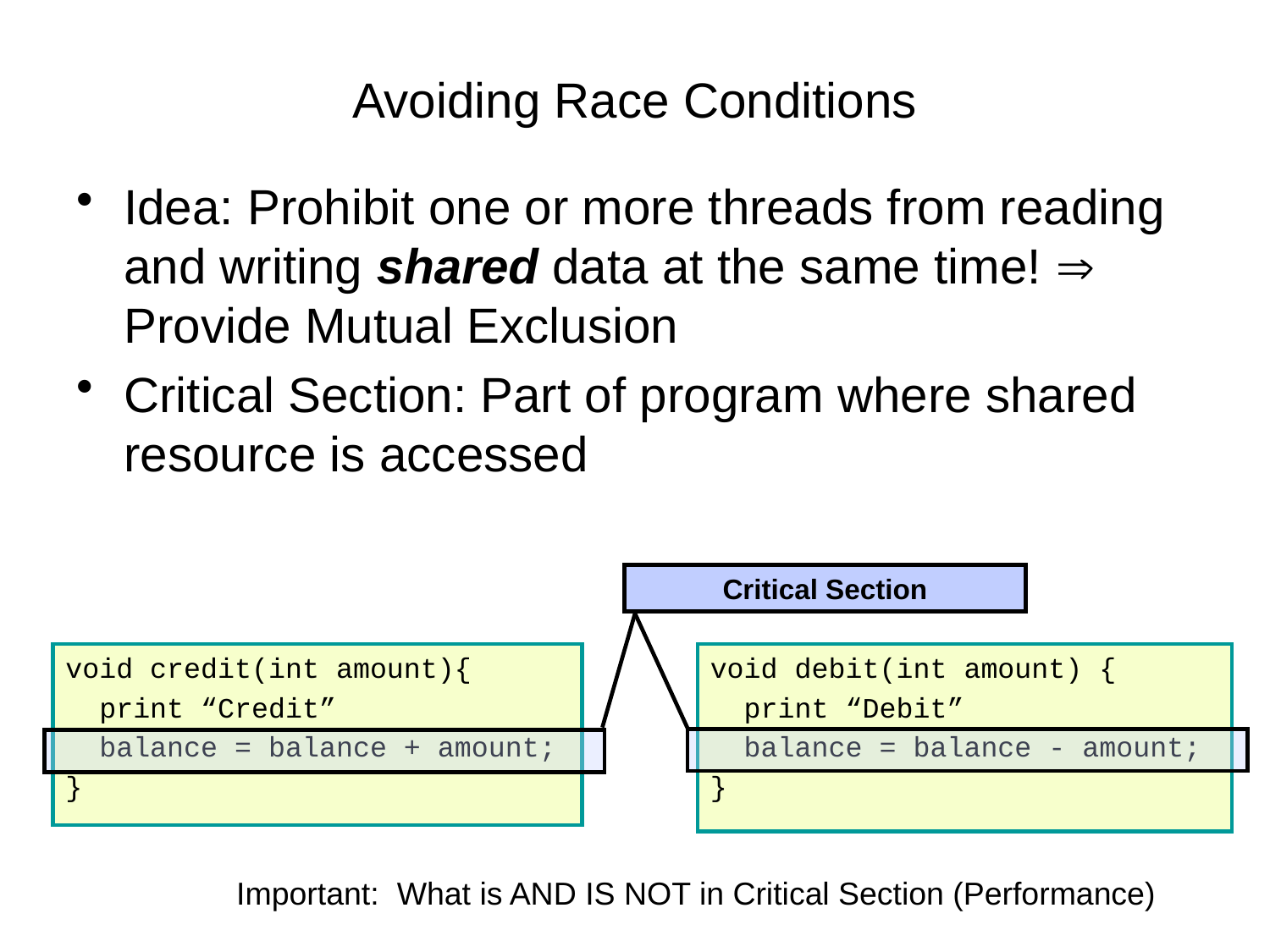

# Avoiding Race Conditions
Idea: Prohibit one or more threads from reading and writing shared data at the same time! ⇒ Provide Mutual Exclusion
Critical Section: Part of program where shared resource is accessed
Critical Section

void credit(int amount){
  print “Credit”
  balance = balance + amount;
}
void debit(int amount) {
  print “Debit”
  balance = balance - amount;
}

Important:  What is AND IS NOT in Critical Section (Performance)